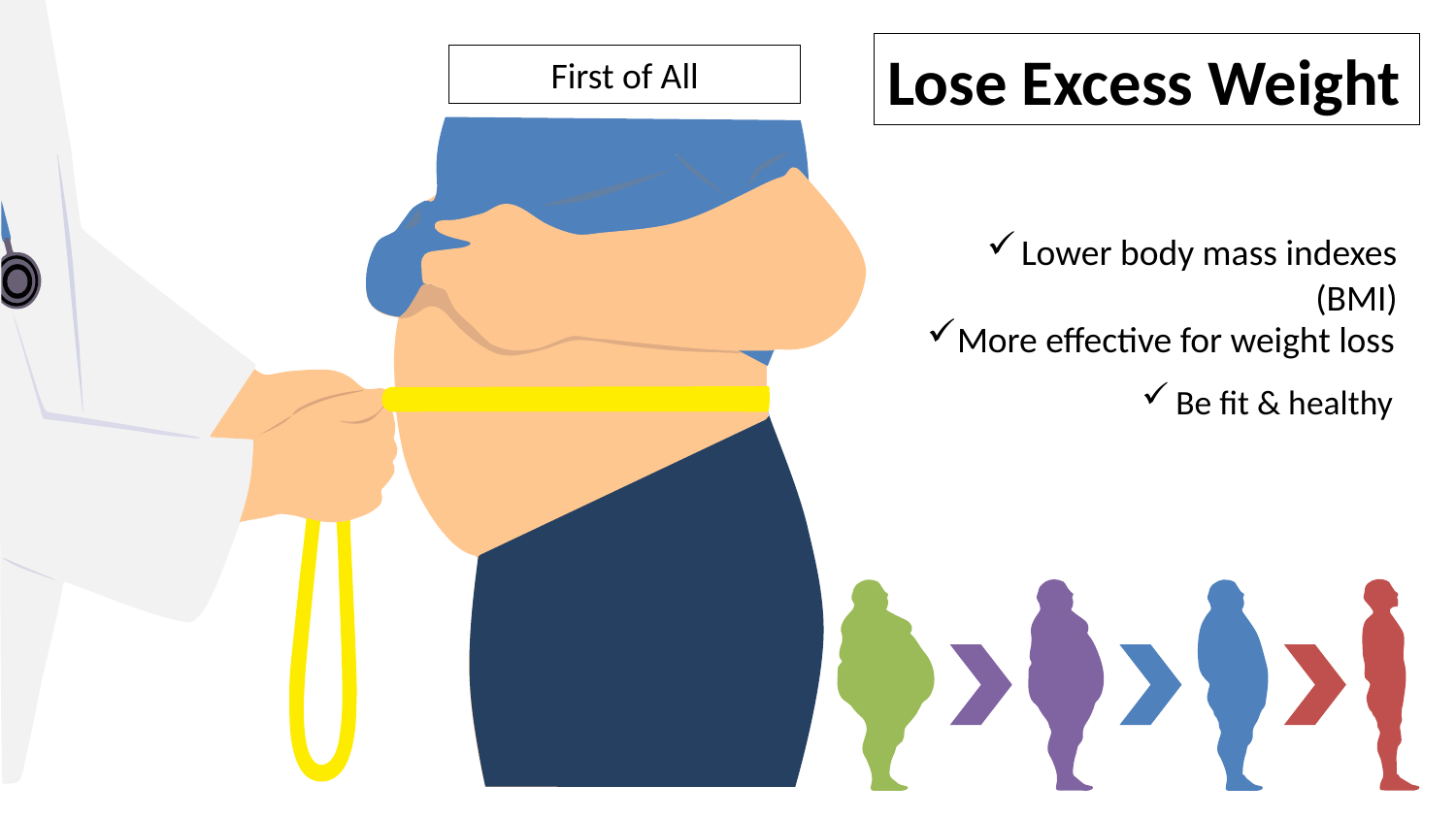

Lose Excess Weight
First of All
Lower body mass indexes (BMI)
More effective for weight loss
Be fit & healthy